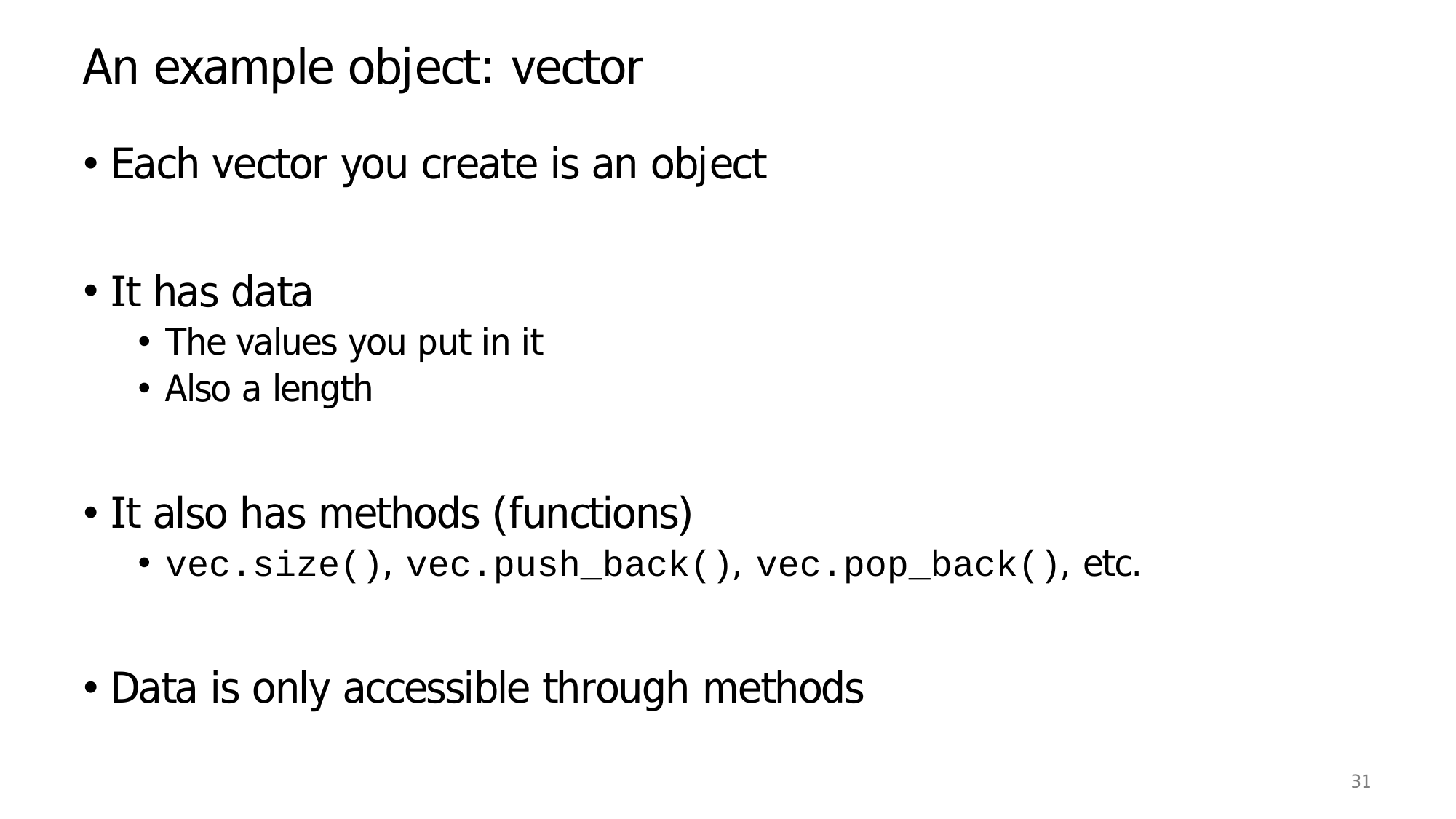

# An example object: vector
Each vector you create is an object

It has data
The values you put in it
Also a length

It also has methods (functions)
vec.size(), vec.push_back(), vec.pop_back(), etc.

Data is only accessible through methods
31